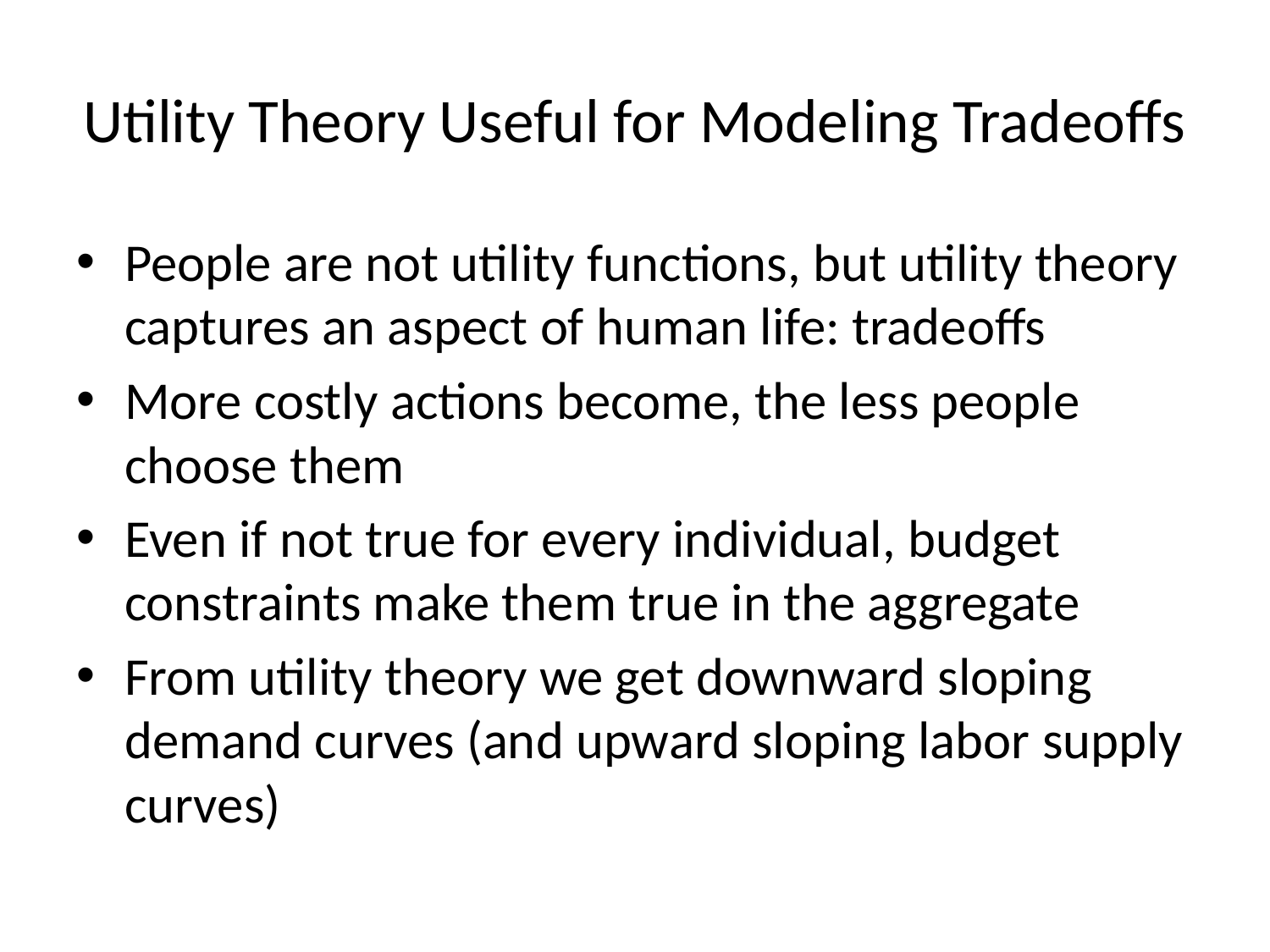

# Utility Theory Useful for Modeling Tradeoffs
People are not utility functions, but utility theory captures an aspect of human life: tradeoffs
More costly actions become, the less people choose them
Even if not true for every individual, budget constraints make them true in the aggregate
From utility theory we get downward sloping demand curves (and upward sloping labor supply curves)